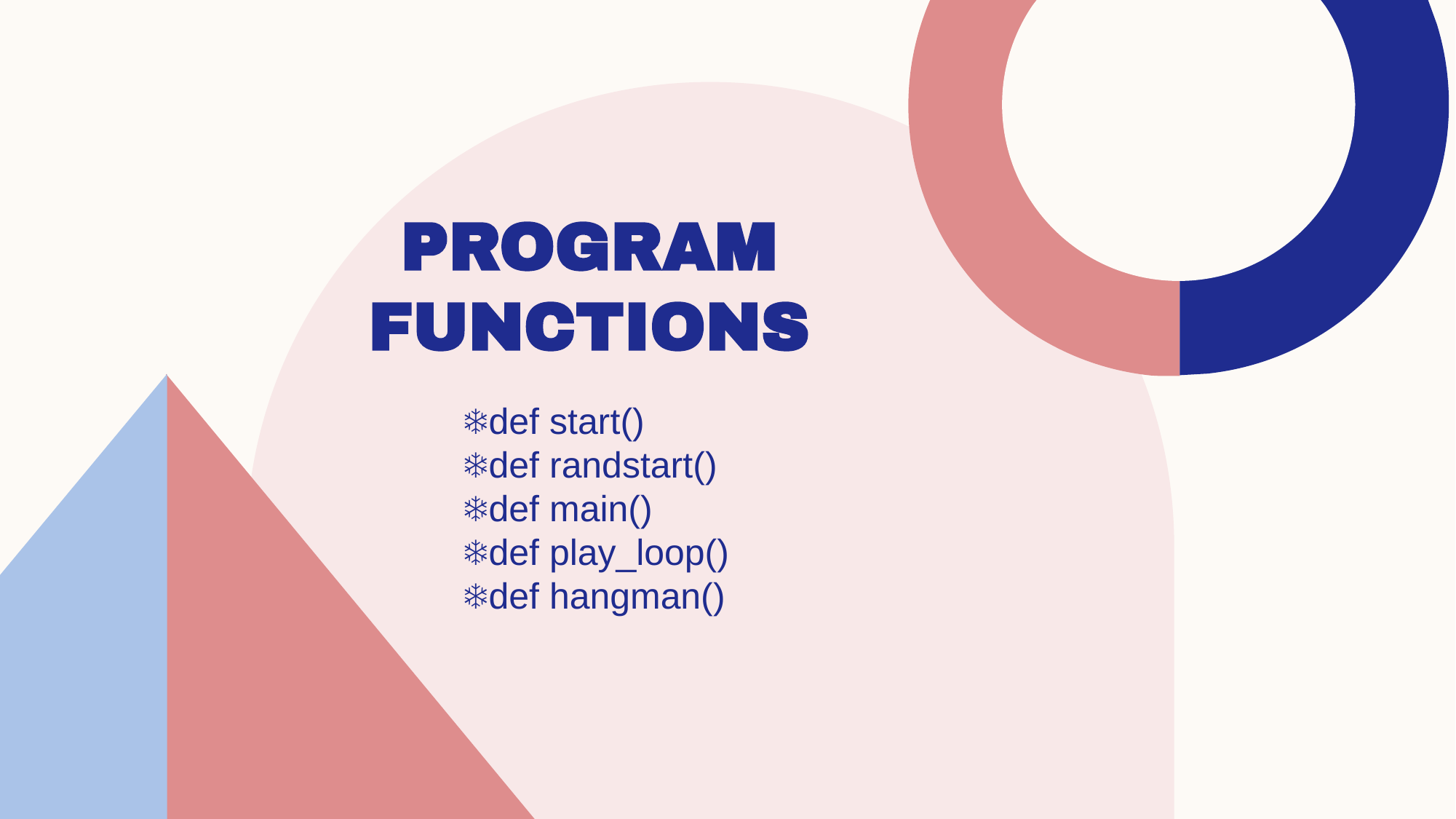

# PROGRAM FUNCTIONS
❄️def start()
❄️def randstart()
❄️def main()
❄️def play_loop()
❄️def hangman()